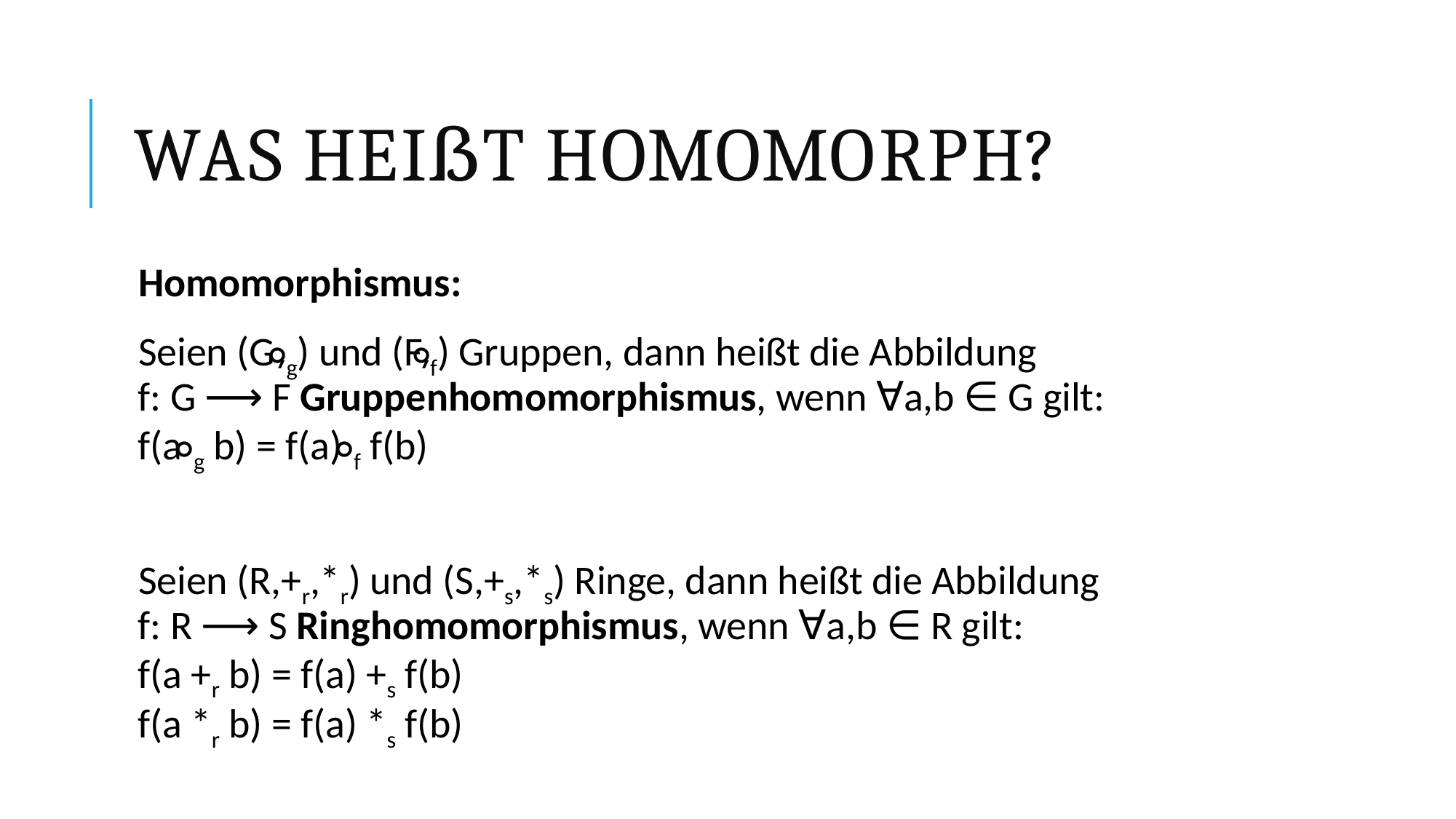

# Was heißt Homomorph?
Homomorphismus:
Seien (G,⃘g) und (F,⃘f) Gruppen, dann heißt die Abbildung
f: G ⟶ F Gruppenhomomorphismus, wenn ∀a,b ∈ G gilt:
f(a ⃘g b) = f(a) ⃘f f(b)

Seien (R,+r,*r) und (S,+s,*s) Ringe, dann heißt die Abbildung
f: R ⟶ S Ringhomomorphismus, wenn ∀a,b ∈ R gilt:
f(a +r b) = f(a) +s f(b)
f(a *r b) = f(a) *s f(b)